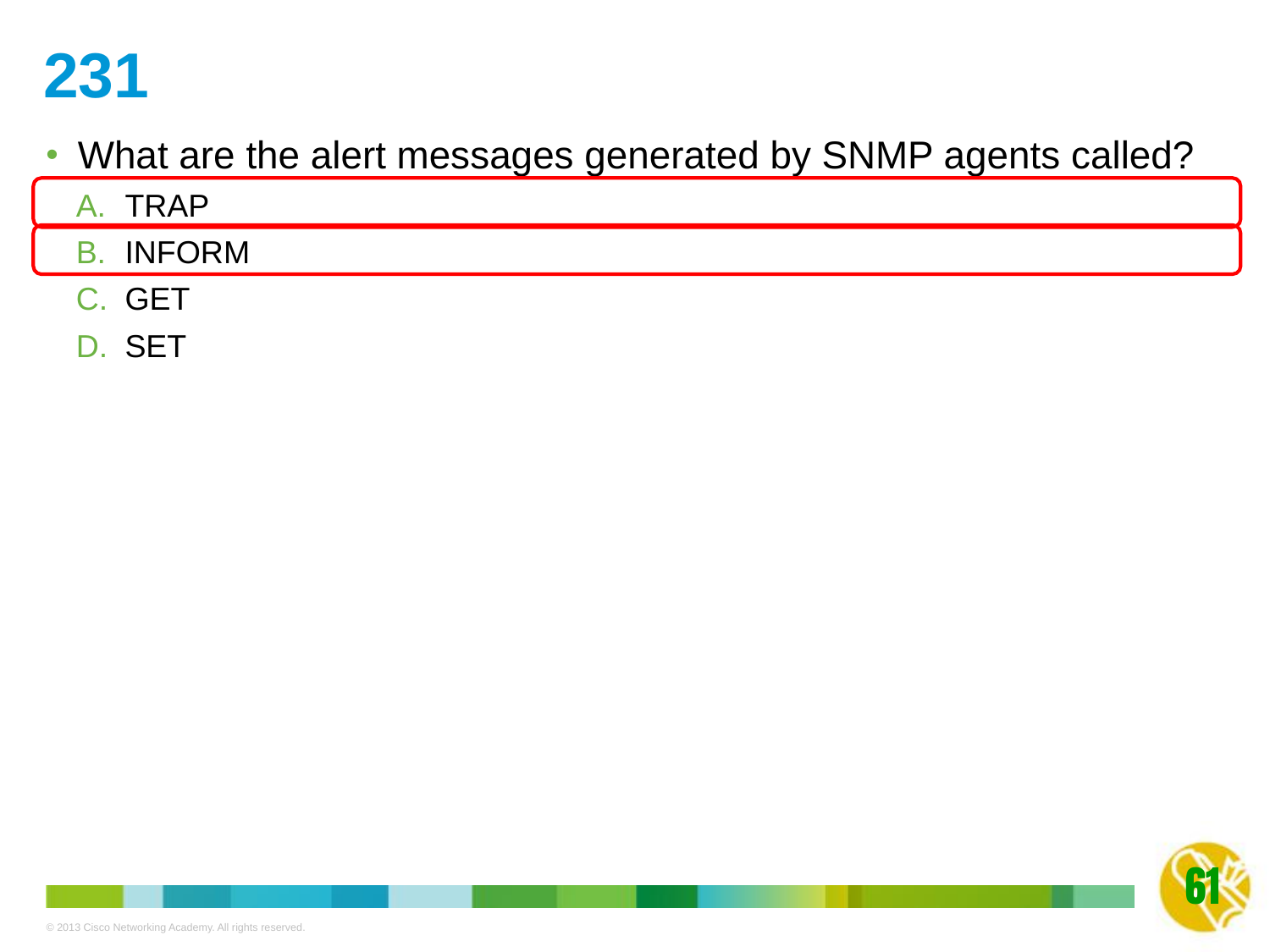

# 231
What are the alert messages generated by SNMP agents called?
TRAP
INFORM
GET
SET